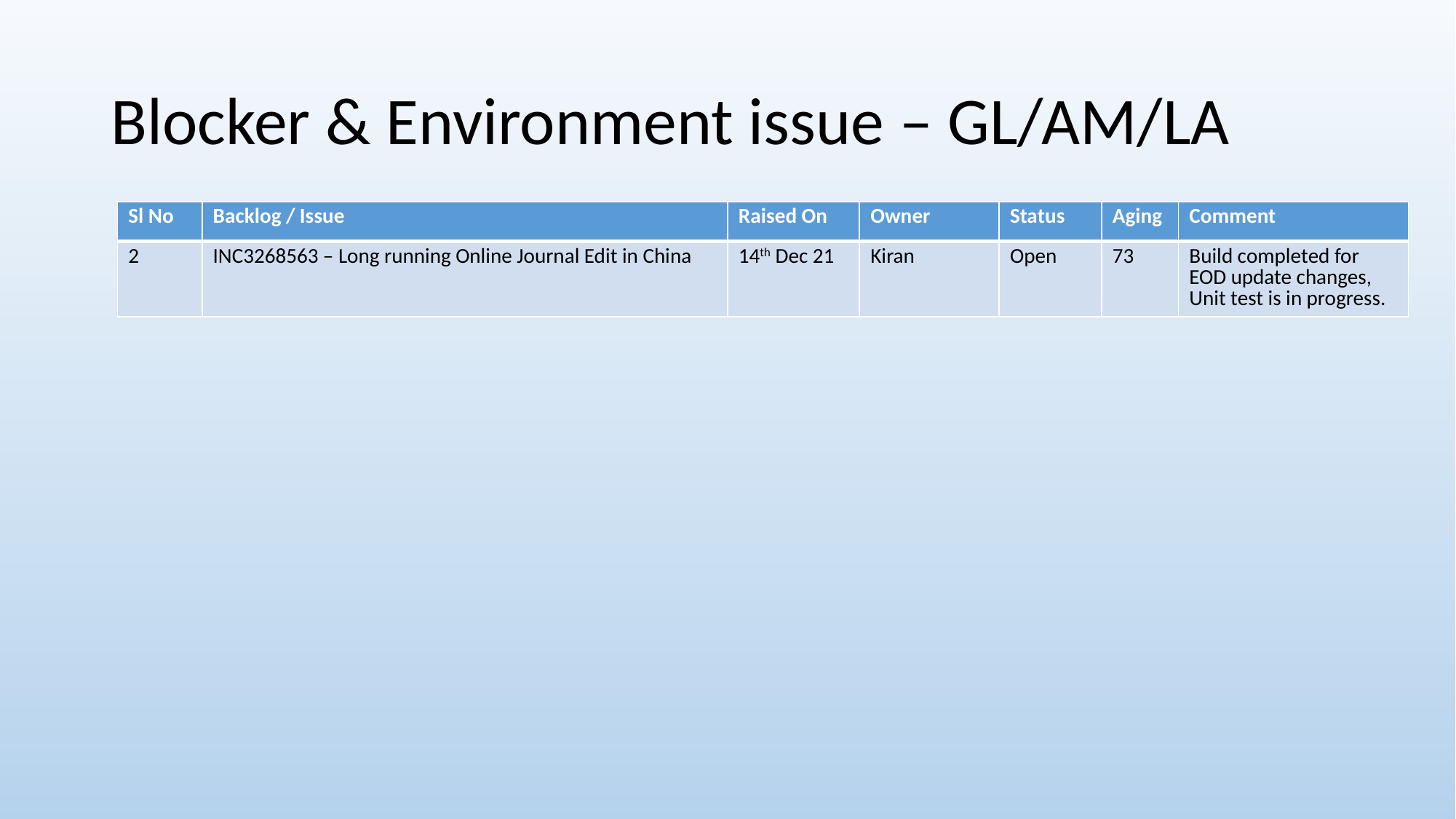

# Blocker & Environment issue – GL/AM/LA
| Sl No | Backlog / Issue | Raised On | Owner | Status | Aging | Comment |
| --- | --- | --- | --- | --- | --- | --- |
| 2 | INC3268563 – Long running Online Journal Edit in China | 14th Dec 21 | Kiran | Open | 73 | Build completed for EOD update changes, Unit test is in progress. |